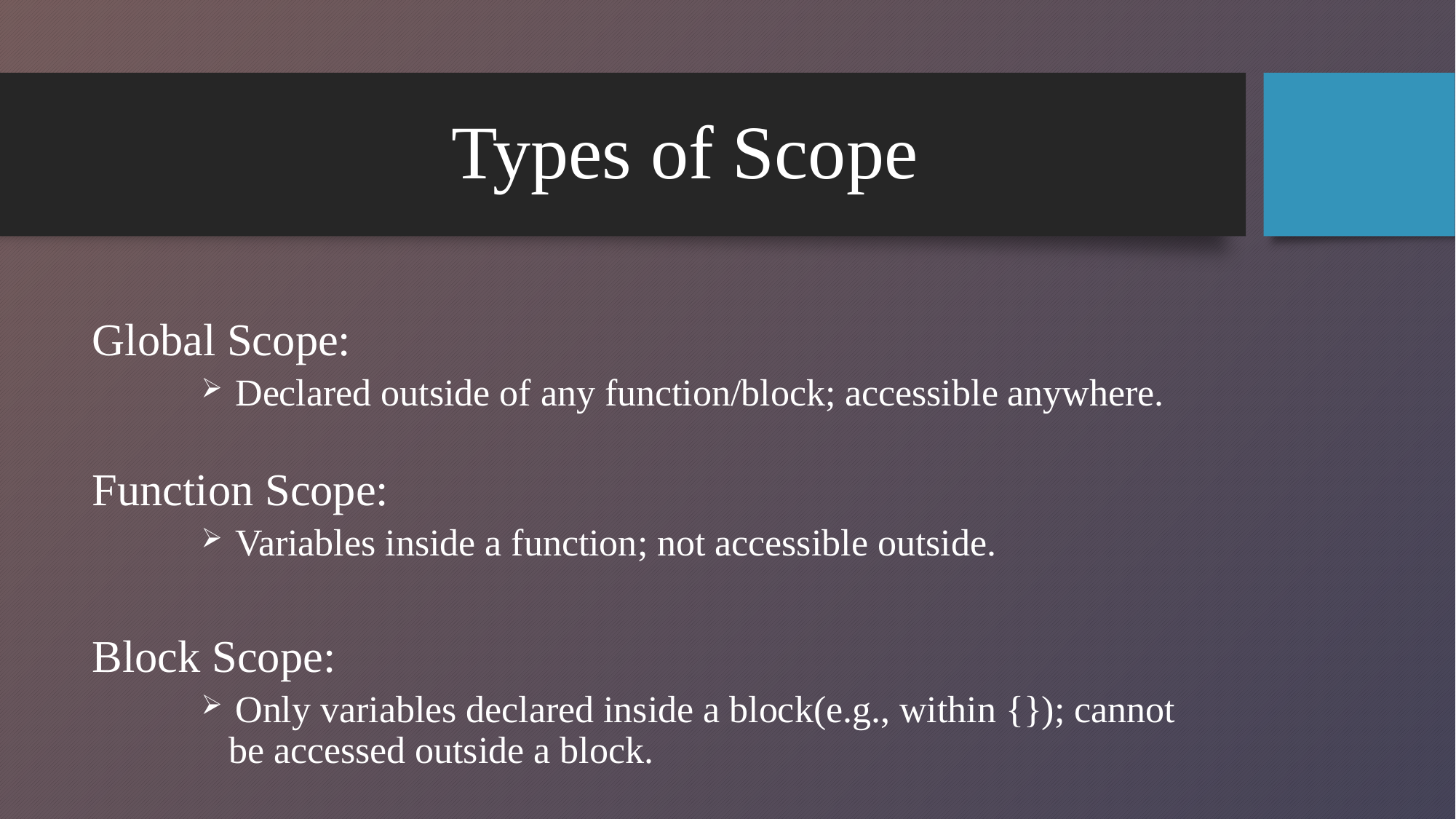

# Types of Scope
Global Scope:
 Declared outside of any function/block; accessible anywhere.

Function Scope:
 Variables inside a function; not accessible outside.

Block Scope:
 Only variables declared inside a block(e.g., within {}); cannot be accessed outside a block.